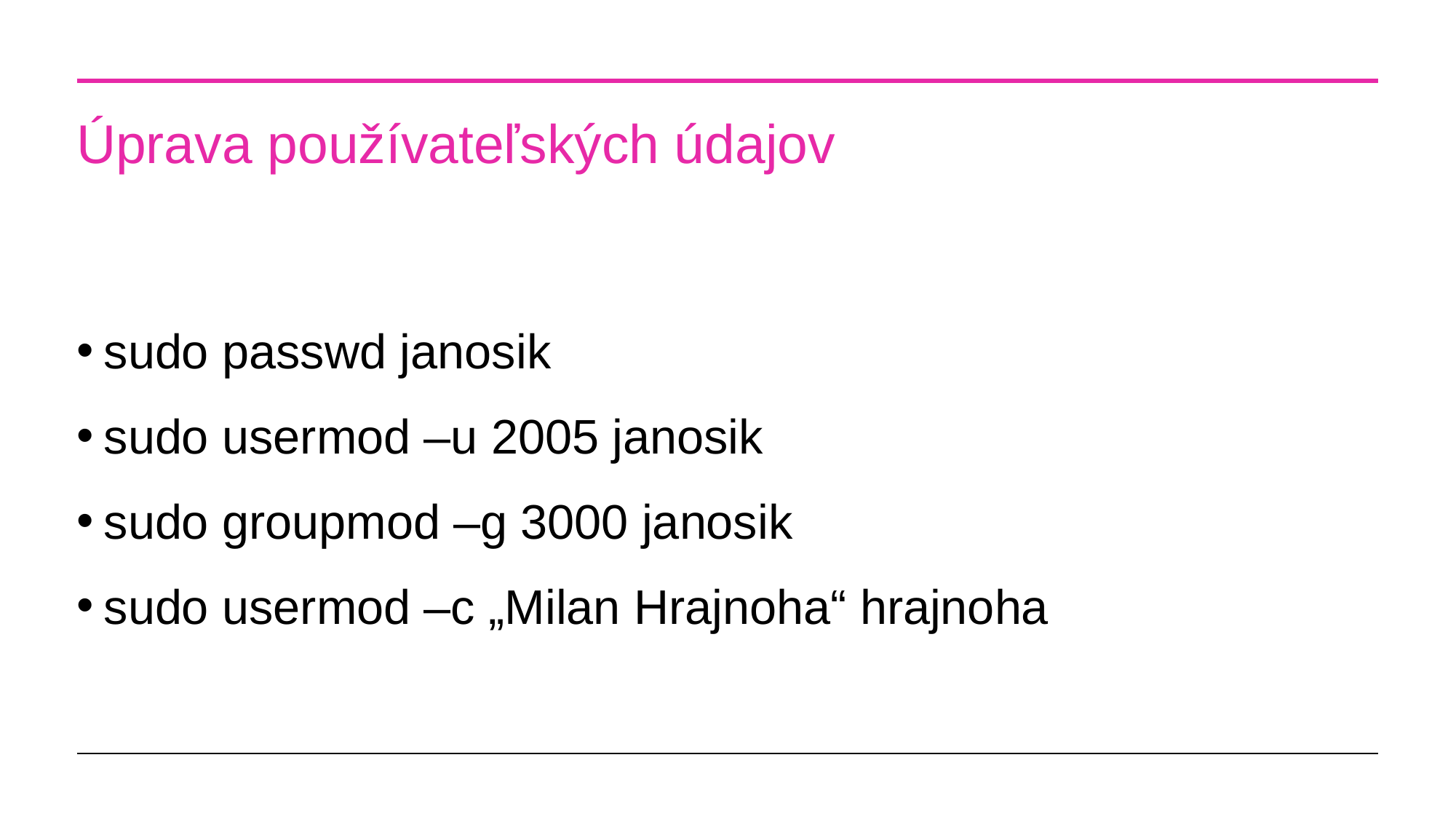

# Úprava používateľských údajov
sudo passwd janosik
sudo usermod –u 2005 janosik
sudo groupmod –g 3000 janosik
sudo usermod –c „Milan Hrajnoha“ hrajnoha